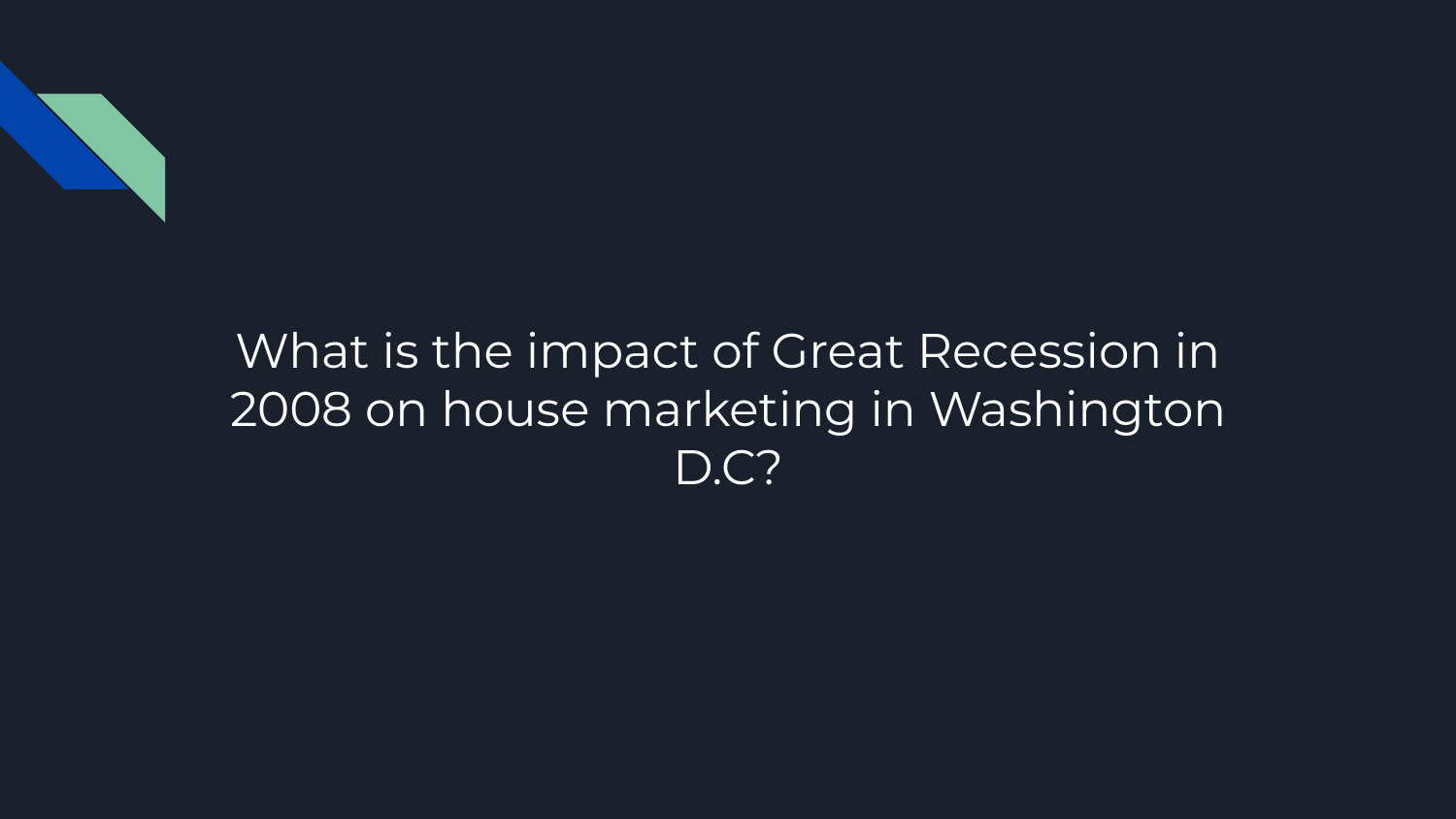

# What is the impact of Great Recession in 2008 on house marketing in Washington D.C?